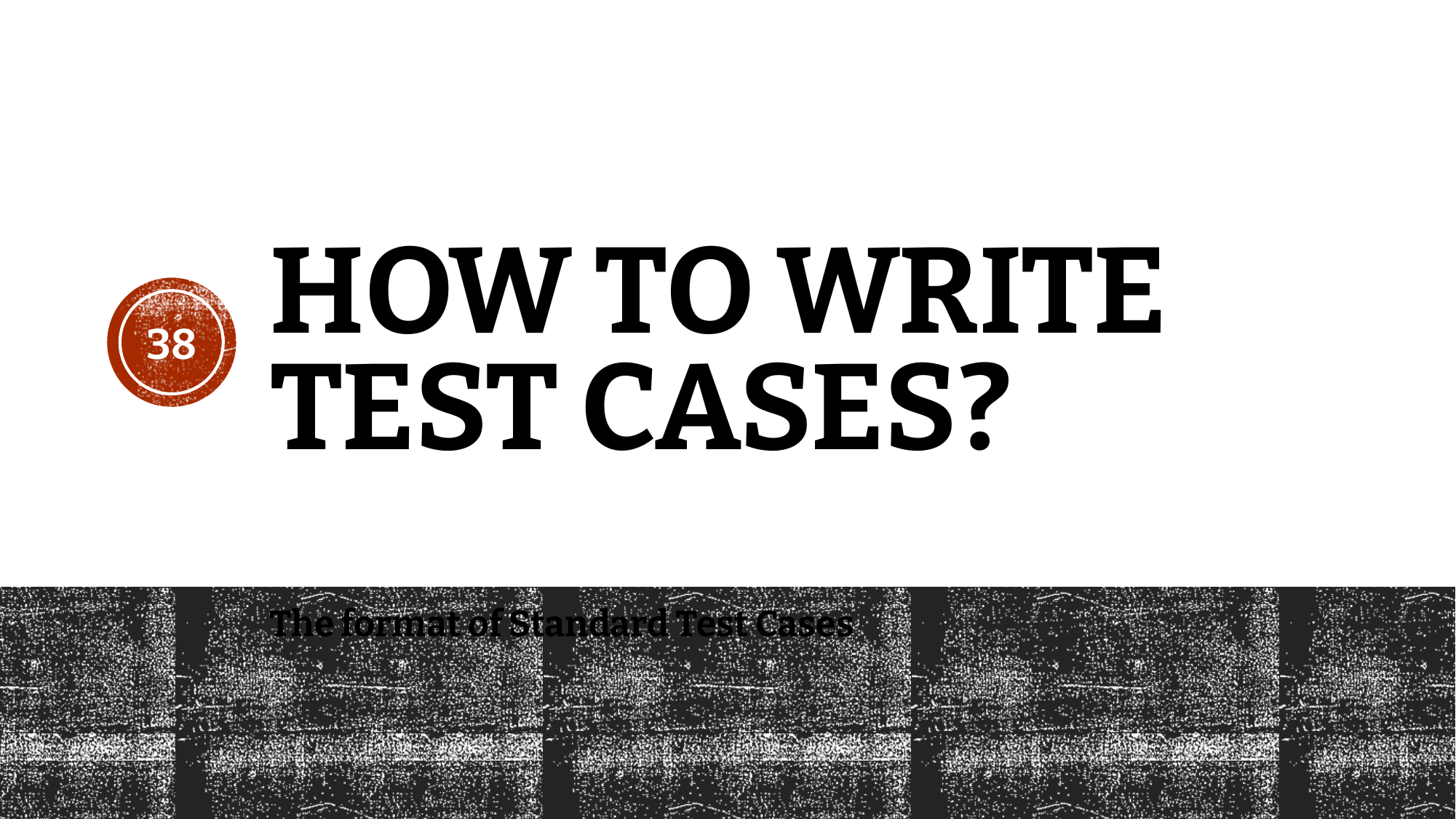

# How to Write Test Cases?
38
The format of Standard Test Cases